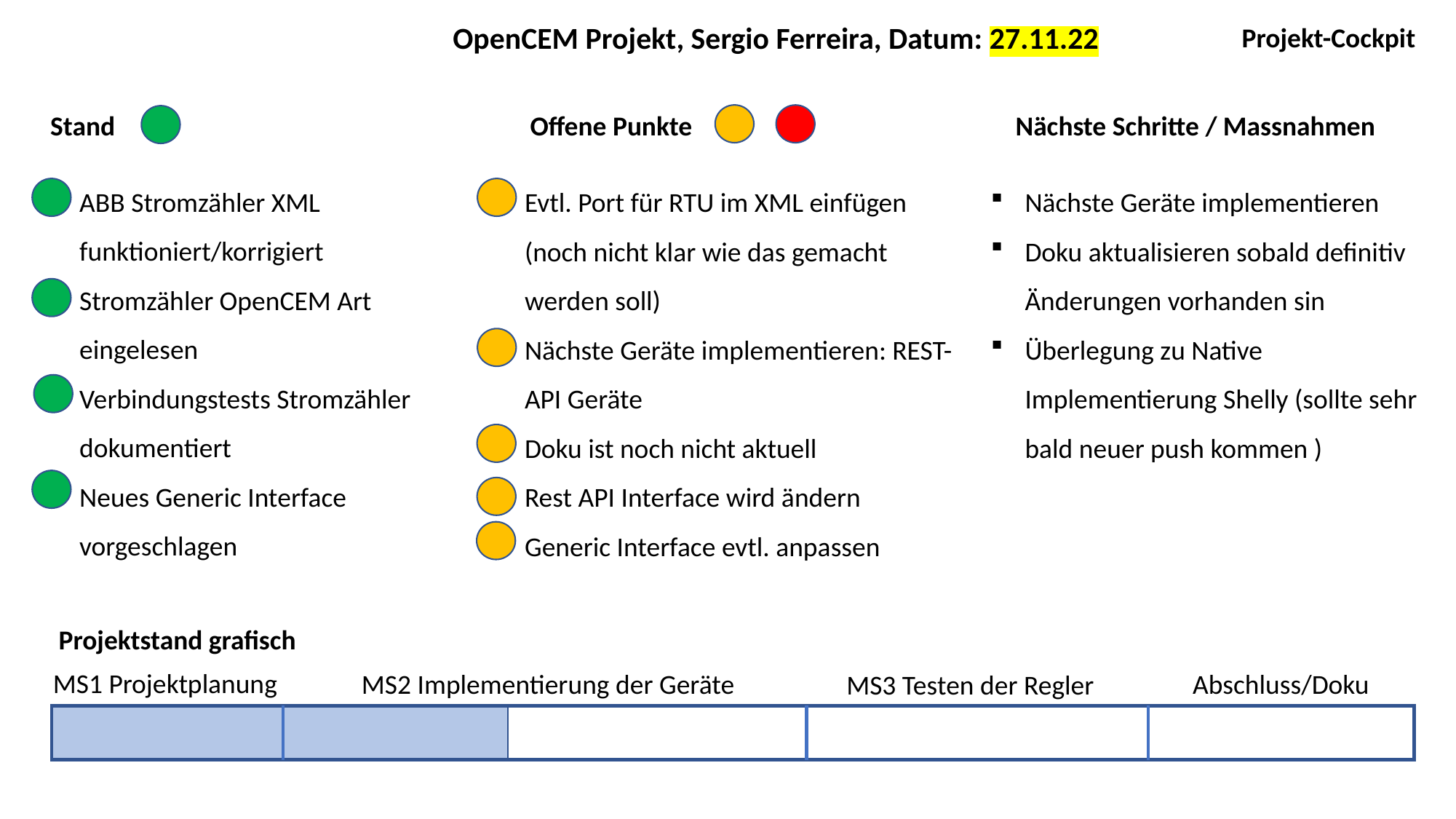

OpenCEM Projekt, Sergio Ferreira, Datum: 27.11.22
Projekt-Cockpit
Stand
Offene Punkte
Nächste Schritte / Massnahmen

ABB Stromzähler XML funktioniert/korrigiert
Stromzähler OpenCEM Art eingelesen
Verbindungstests Stromzähler dokumentiert
Neues Generic Interface vorgeschlagen
Evtl. Port für RTU im XML einfügen (noch nicht klar wie das gemacht werden soll)
Nächste Geräte implementieren: REST-API Geräte
Doku ist noch nicht aktuell
Rest API Interface wird ändern
Generic Interface evtl. anpassen

Nächste Geräte implementieren
Doku aktualisieren sobald definitiv Änderungen vorhanden sin
Überlegung zu Native Implementierung Shelly (sollte sehr bald neuer push kommen )

Projektstand grafisch
MS1 Projektplanung
Abschluss/Doku
MS2 Implementierung der Geräte
MS3 Testen der Regler